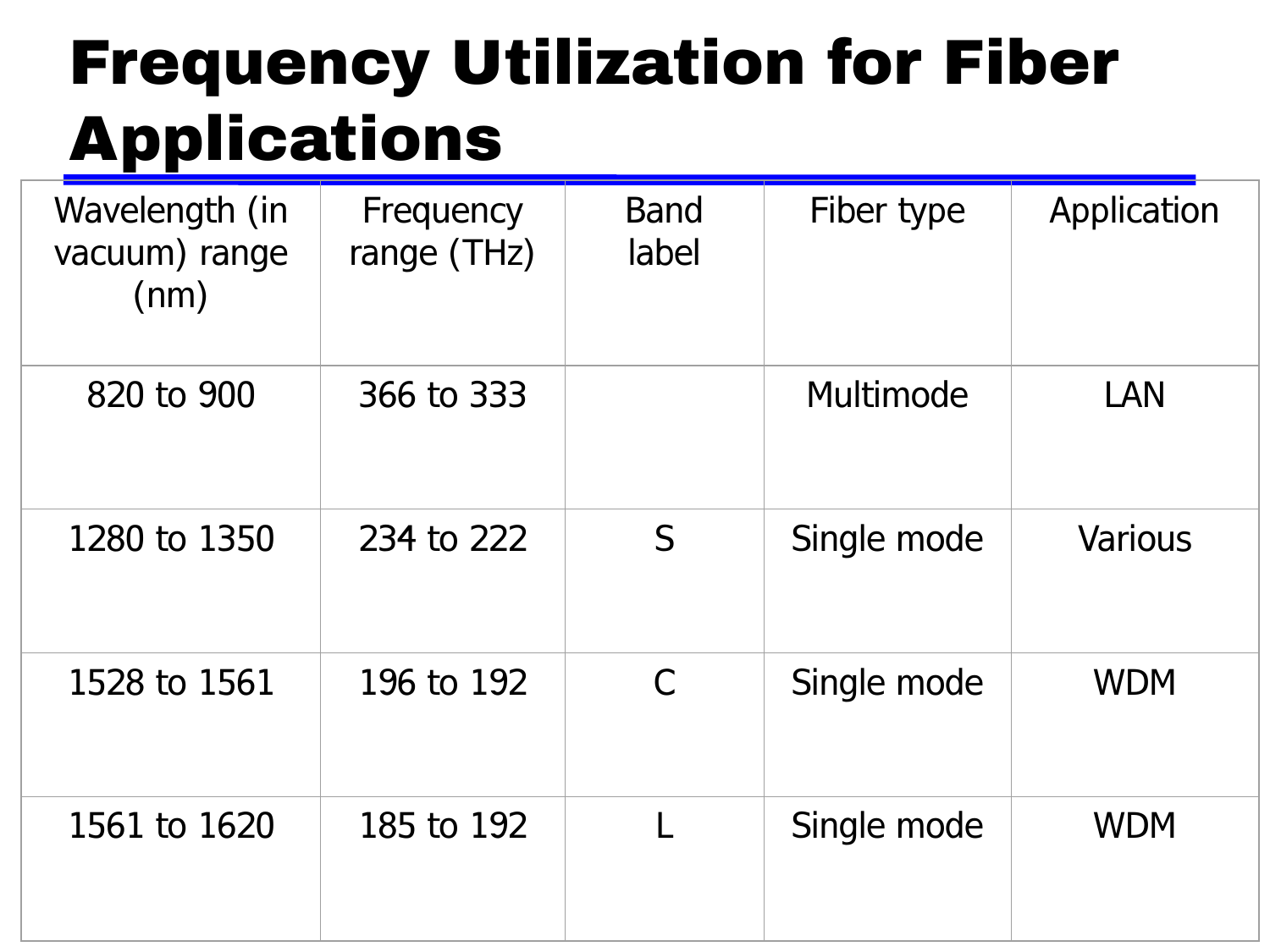

# Frequency Utilization for Fiber Applications

Wavelength (in vacuum) range (nm)

Frequency range (THz)

Band label

Fiber type

Application

820 to 900

366 to 333

Multimode

LAN

1280 to 1350

234 to 222

S

Single mode

Various

1528 to 1561

196 to 192

C

Single mode

WDM

1561 to 1620

185 to 192

L

Single mode

WDM